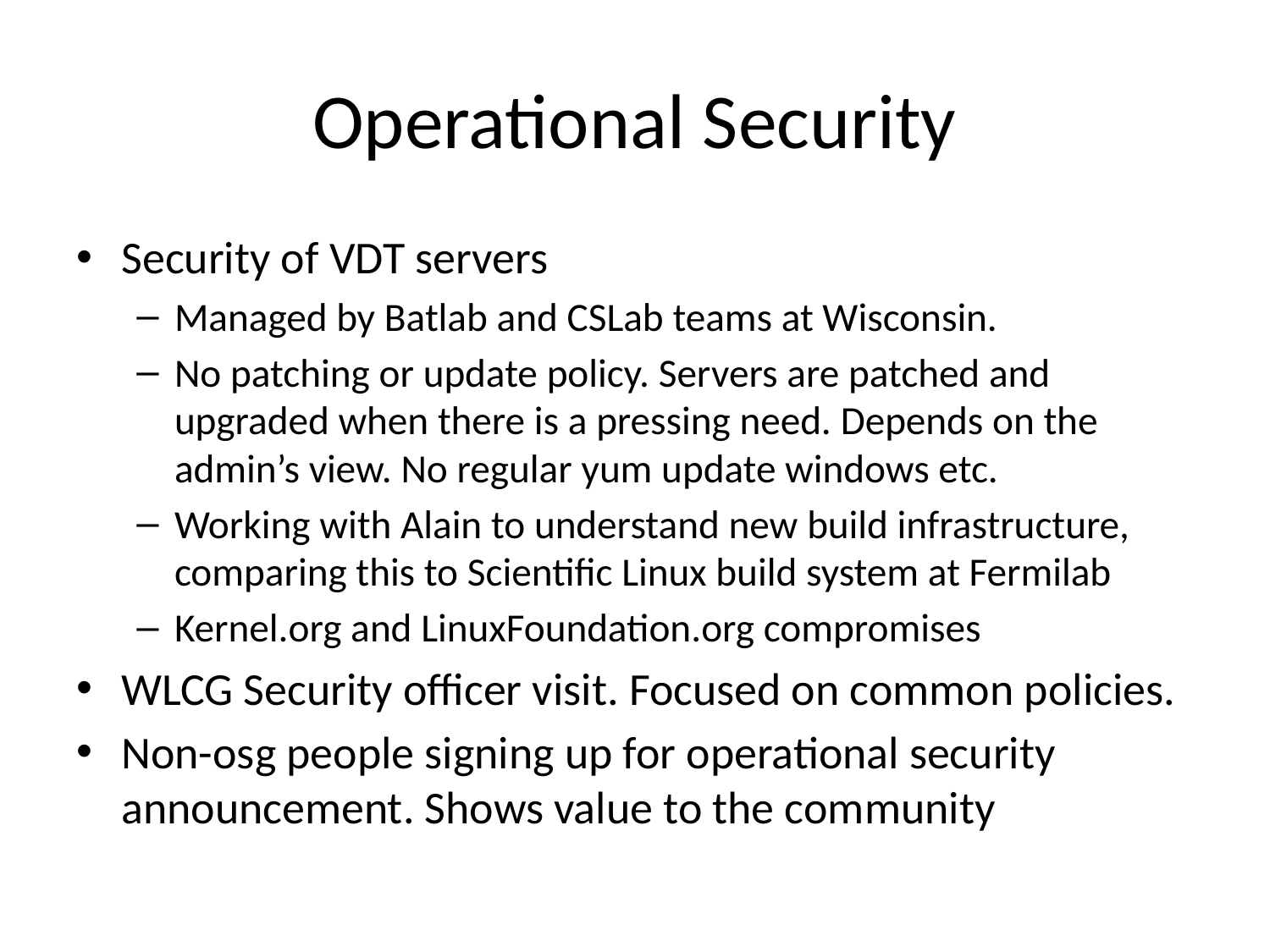

# Operational Security
Security of VDT servers
Managed by Batlab and CSLab teams at Wisconsin.
No patching or update policy. Servers are patched and upgraded when there is a pressing need. Depends on the admin’s view. No regular yum update windows etc.
Working with Alain to understand new build infrastructure, comparing this to Scientific Linux build system at Fermilab
Kernel.org and LinuxFoundation.org compromises
WLCG Security officer visit. Focused on common policies.
Non-osg people signing up for operational security announcement. Shows value to the community